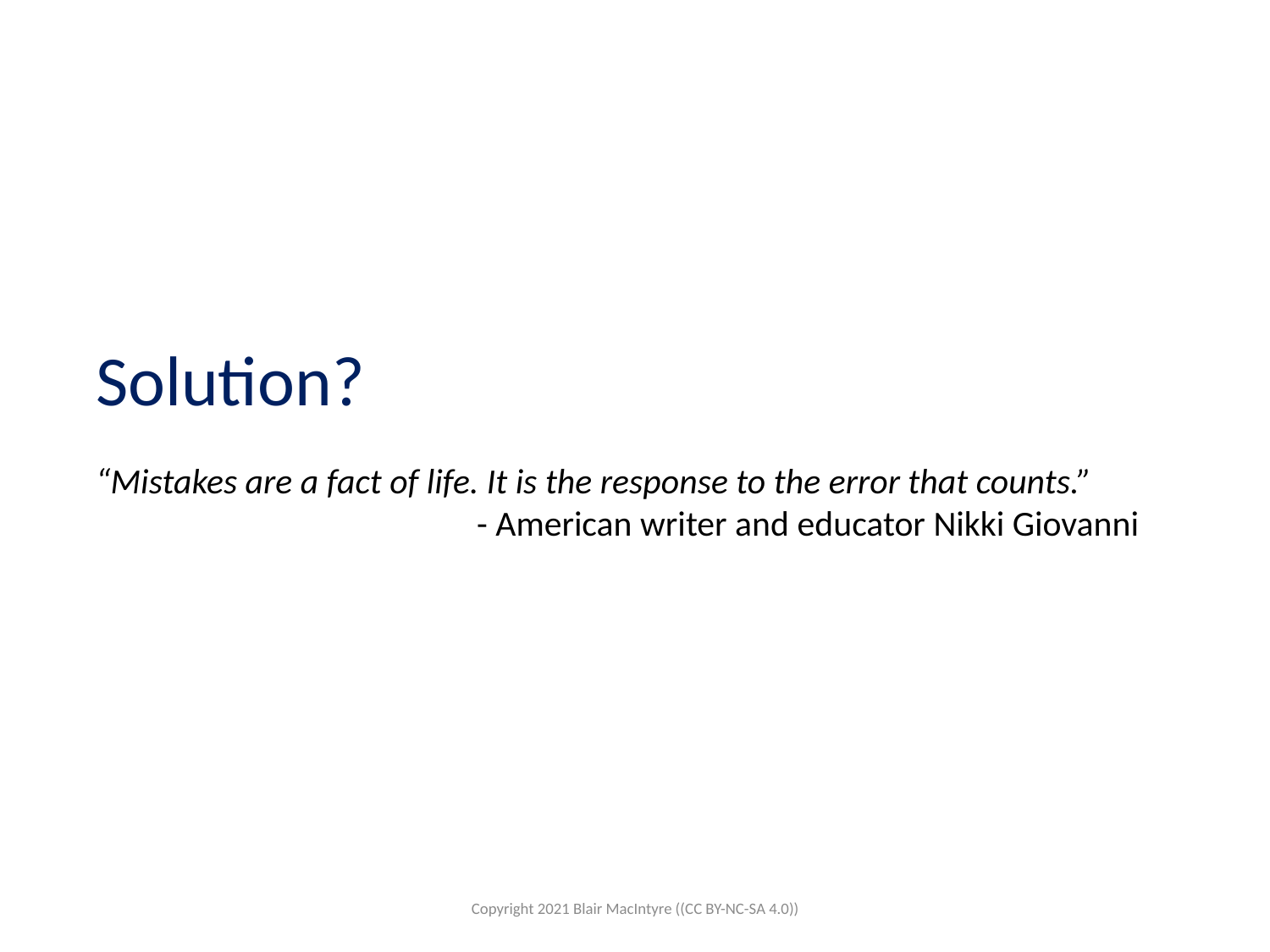

Solution?

“Mistakes are a fact of life. It is the response to the error that counts.”
			- American writer and educator Nikki Giovanni
Copyright 2021 Blair MacIntyre ((CC BY-NC-SA 4.0))